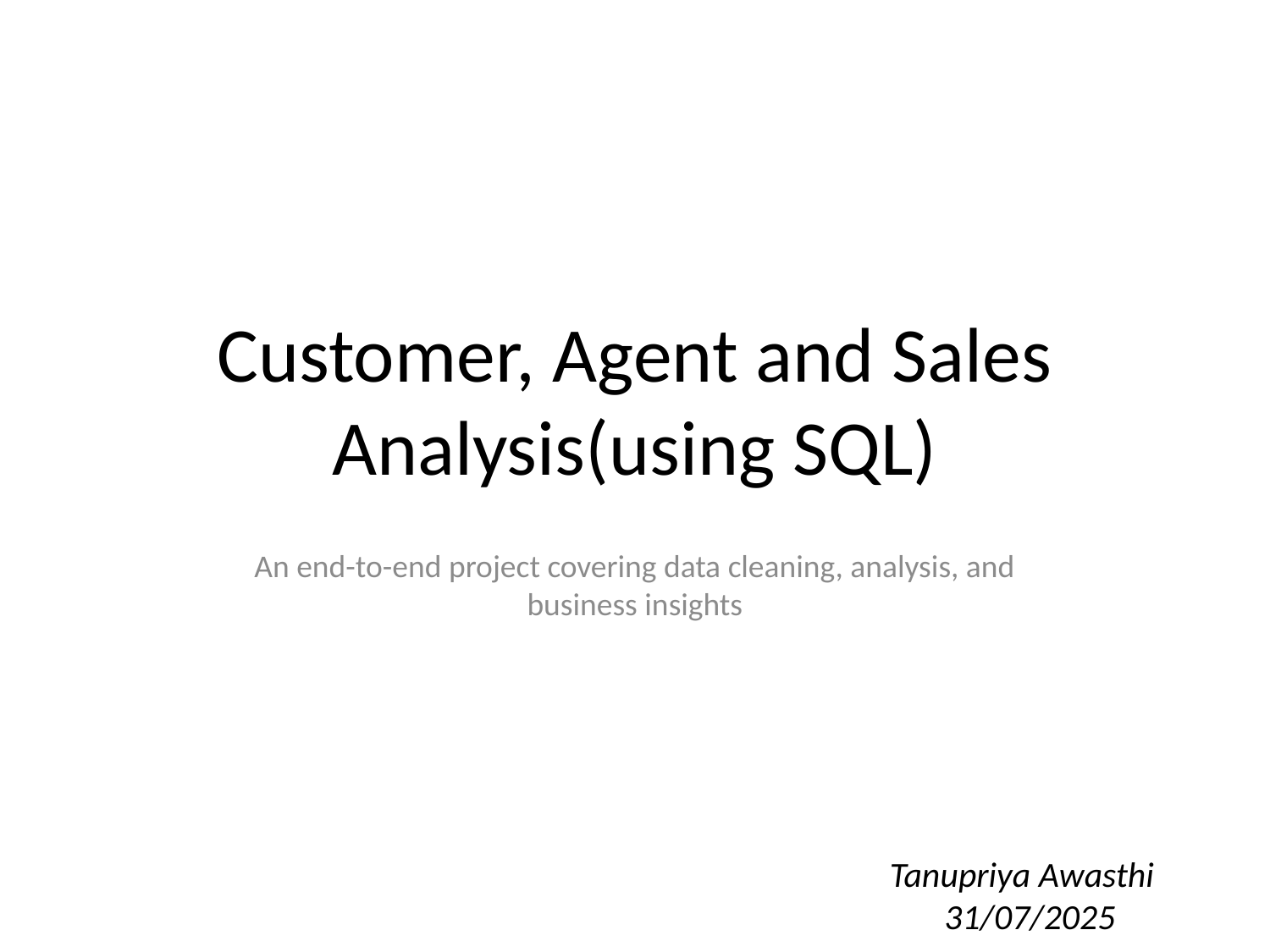

# Customer, Agent and Sales Analysis(using SQL)
An end-to-end project covering data cleaning, analysis, and business insights
Tanupriya Awasthi
31/07/2025